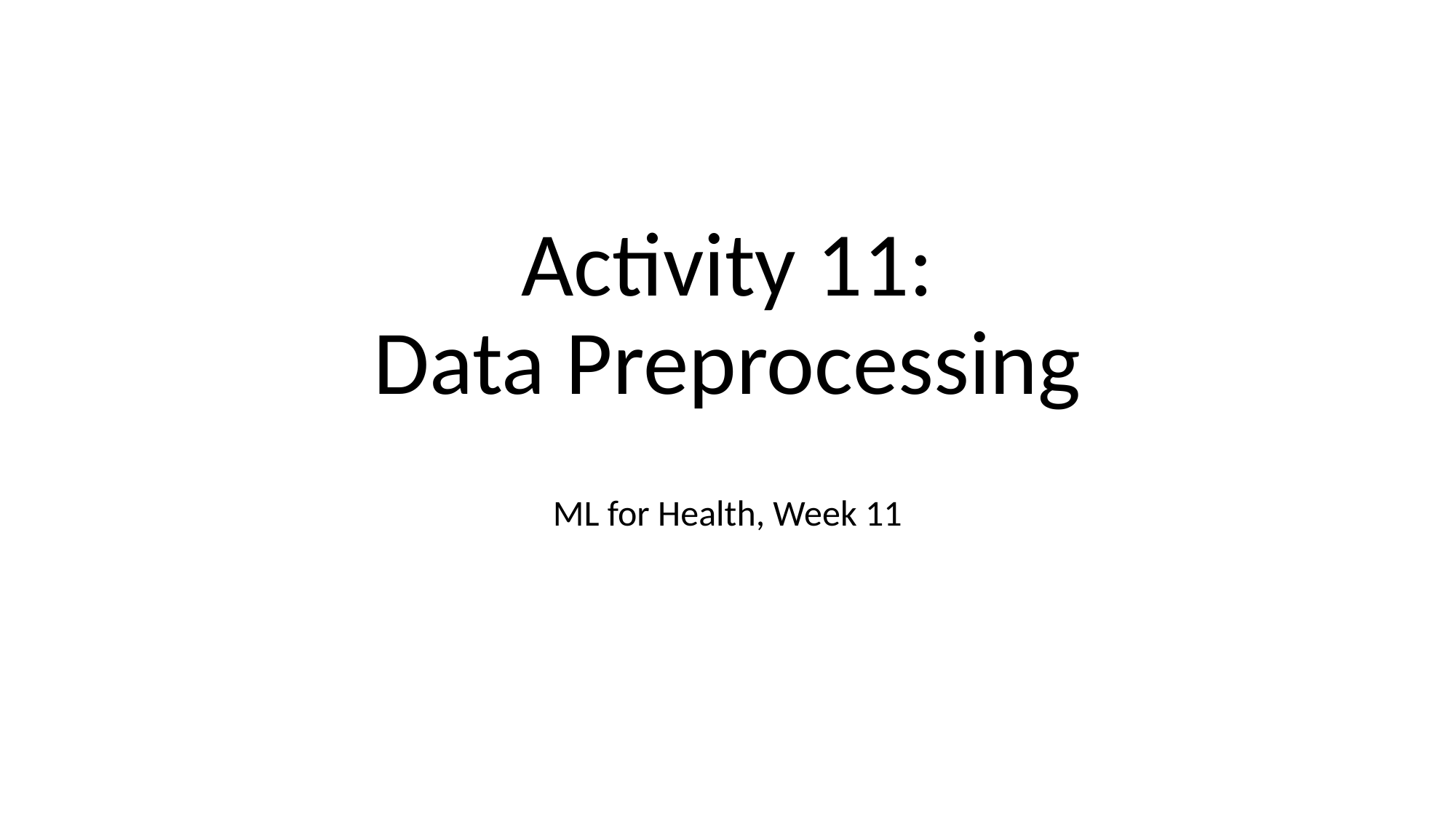

# Activity 11: Data Preprocessing

ML for Health, Week 11